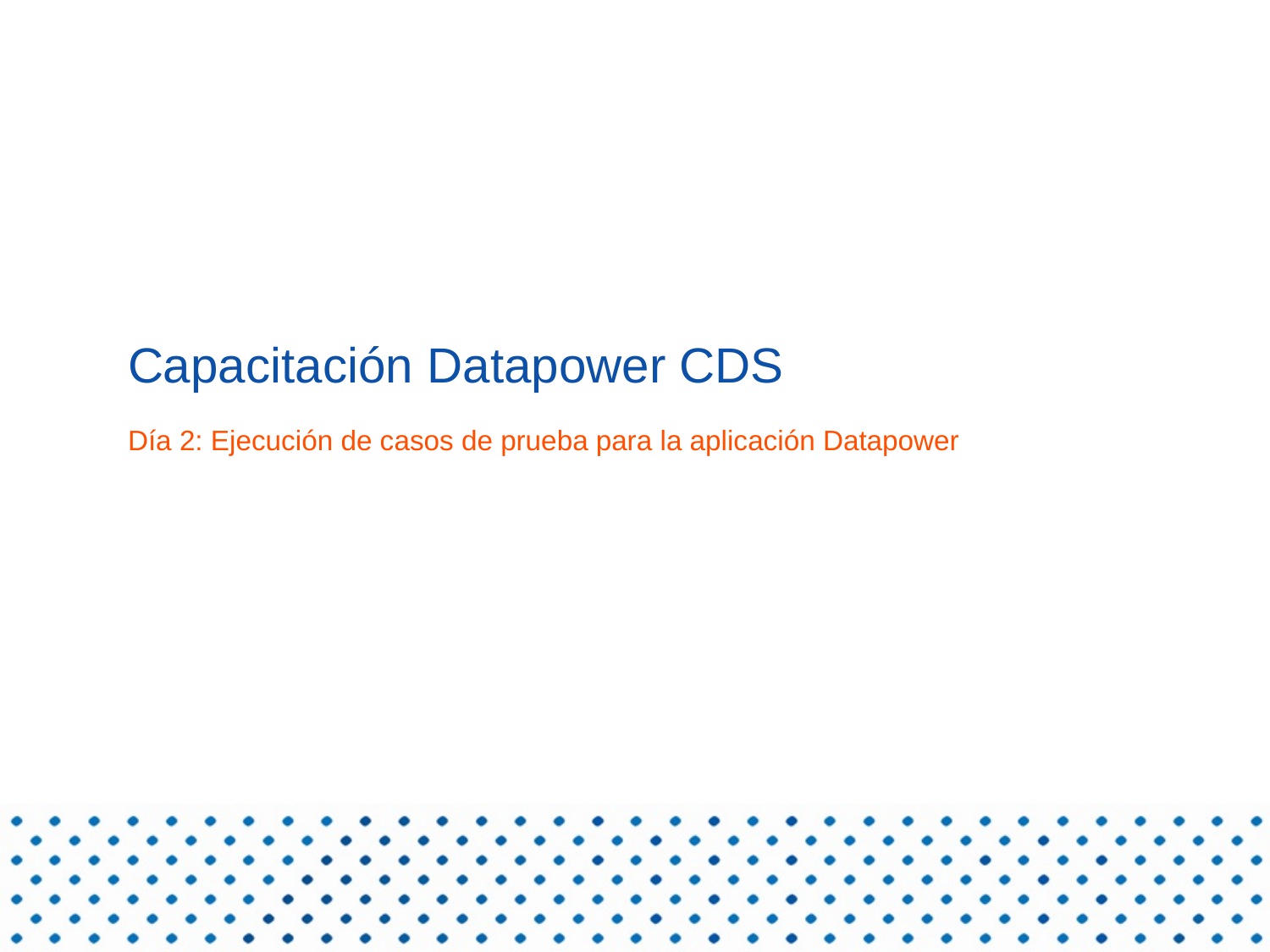

# Capacitación Datapower CDS
Día 2: Ejecución de casos de prueba para la aplicación Datapower